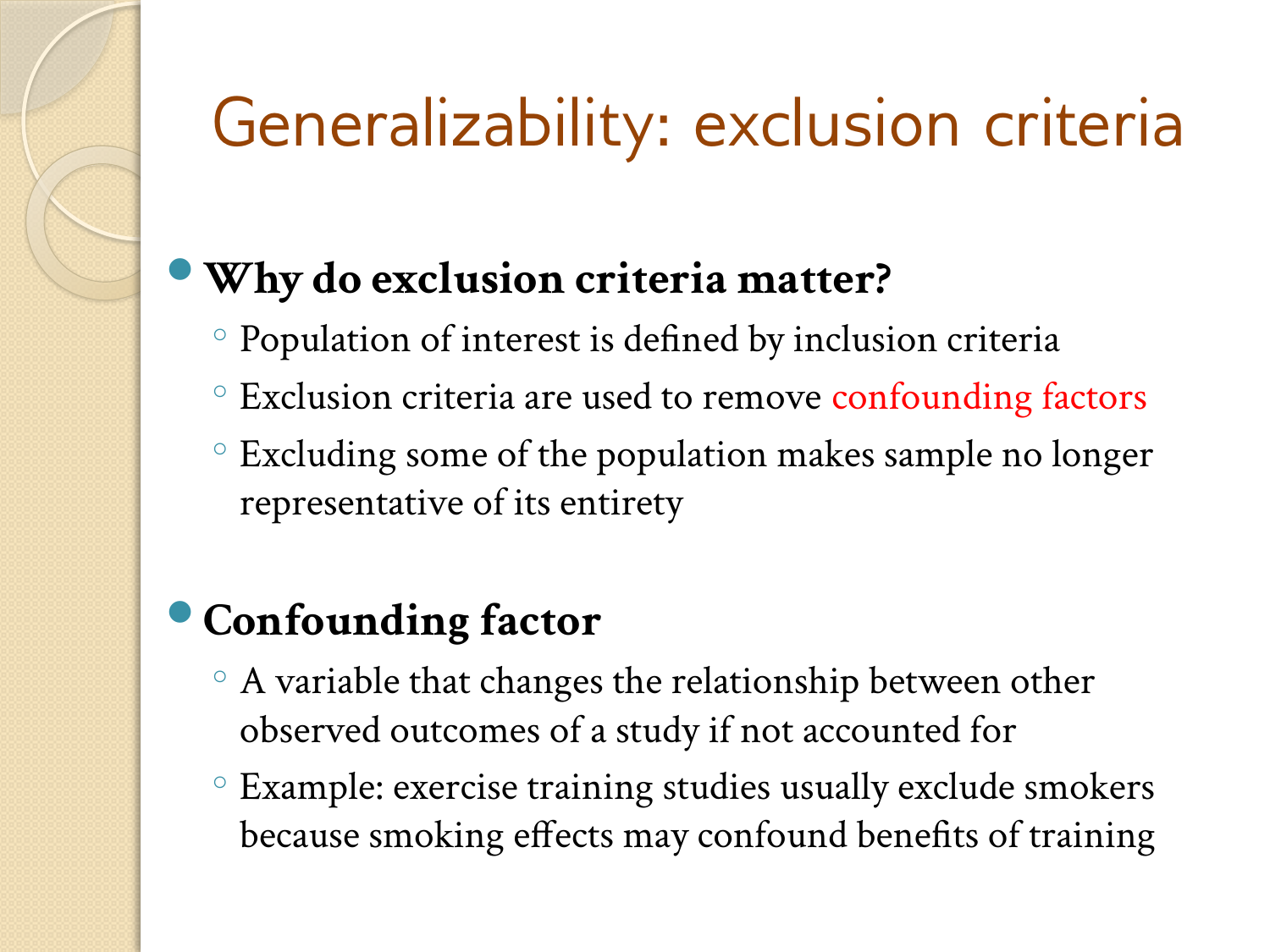

# Generalizability: exclusion criteria
Why do exclusion criteria matter?
Population of interest is defined by inclusion criteria
Exclusion criteria are used to remove confounding factors
Excluding some of the population makes sample no longer representative of its entirety

Confounding factor
A variable that changes the relationship between other observed outcomes of a study if not accounted for
Example: exercise training studies usually exclude smokers because smoking effects may confound benefits of training